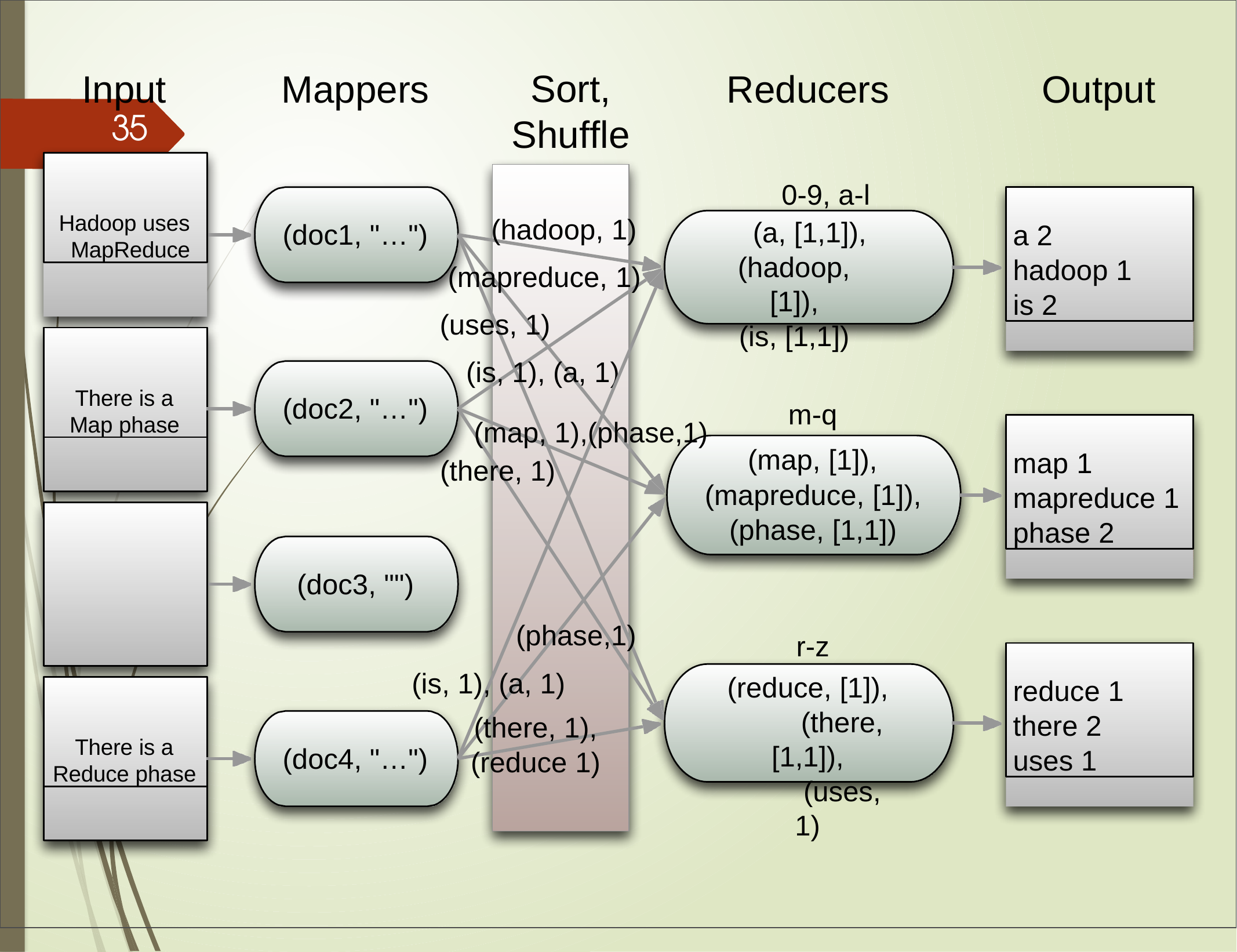

Input
Mappers
Reducers
Output
# Sort,  Shuffle
35

Hadoop uses  MapReduce

0-9, a-l
(a, [1,1]),
(hadoop, [1]),
(is, [1,1])

a 2
hadoop 1
is 2
(hadoop, 1)
(mapreduce, 1)
(doc1, "…")

(uses, 1)
(is, 1), (a, 1)

There is a  Map phase

m-q  (map, [1]),
(doc2, "…")

(map, 1),(phase,1)

map 1
mapreduce 1
phase 2

(there, 1)
(mapreduce, [1]),
(phase, [1,1])

(doc3, "")
(phase,1)
r-z  (reduce, [1]),
(there, [1,1]),
(uses, 1)

reduce 1
there 2
uses 1

(is, 1), (a, 1)
(there, 1),

There is a  Reduce phase

(doc4, "…")
(reduce 1)